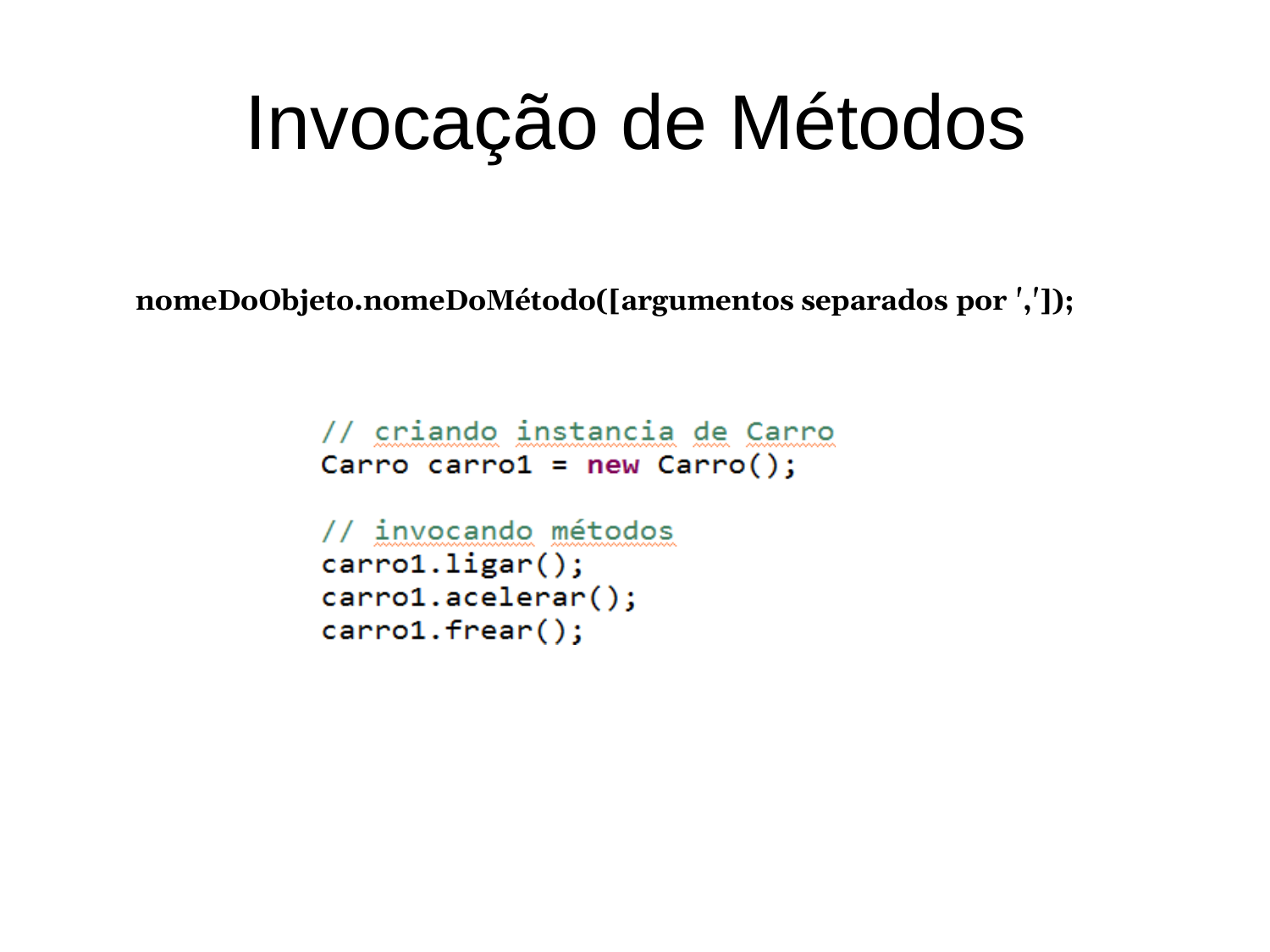

# Invocação de Métodos
nomeDoObjeto.nomeDoMétodo([argumentos separados por ',']);